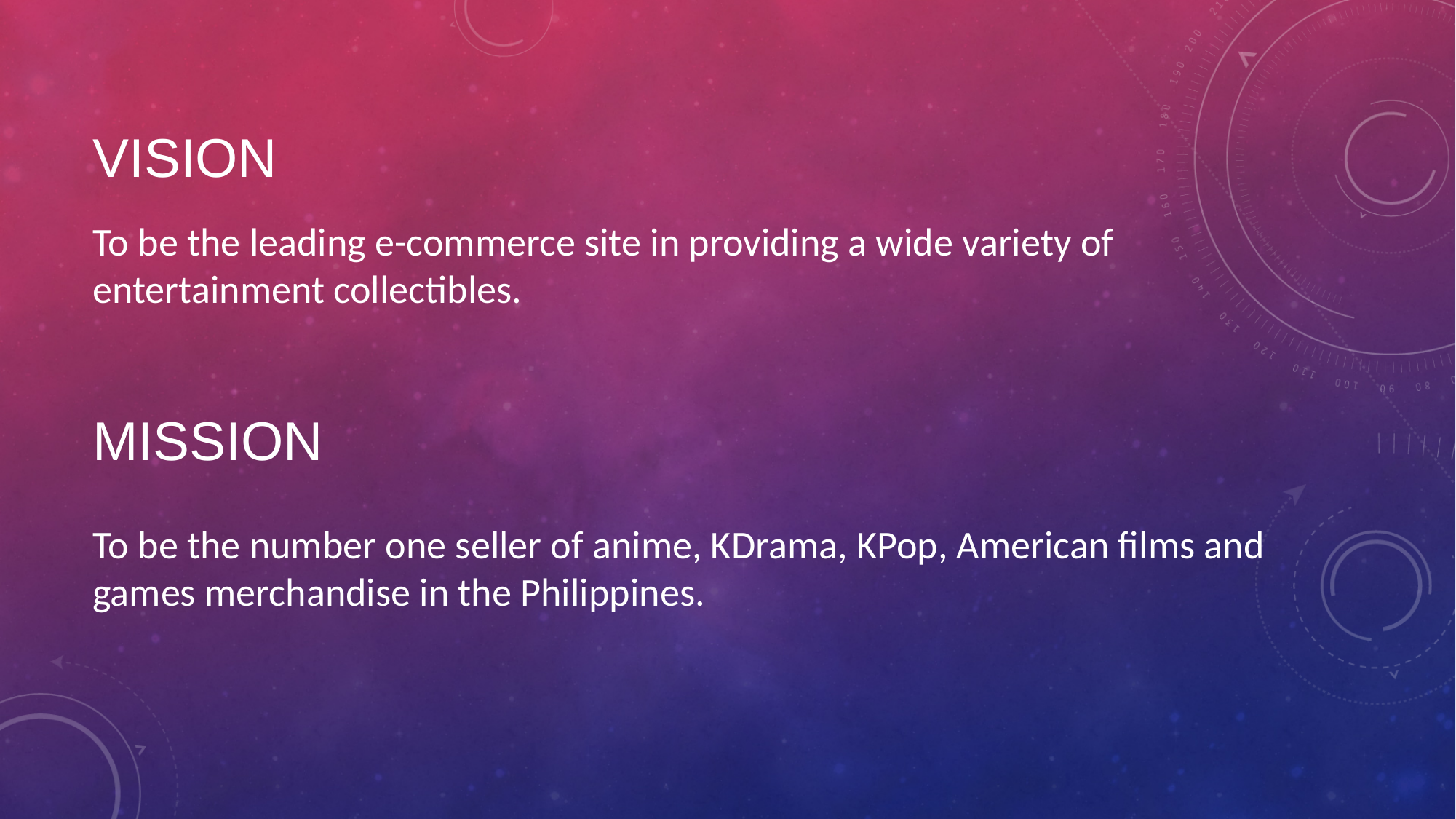

VISION
To be the leading e-commerce site in providing a wide variety of entertainment collectibles.
# MISSION
To be the number one seller of anime, KDrama, KPop, American films and games merchandise in the Philippines.